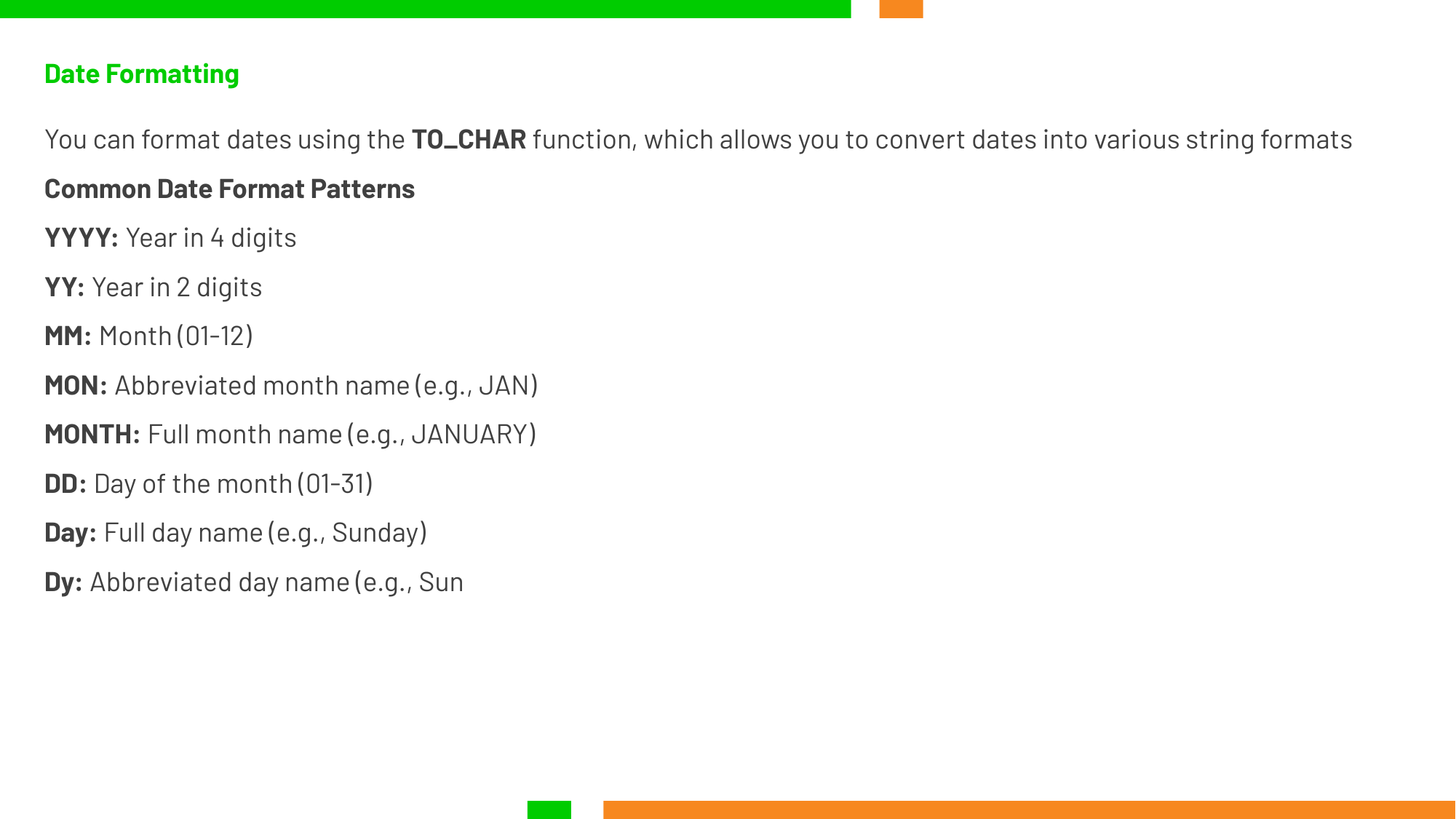

Date Formatting
You can format dates using the TO_CHAR function, which allows you to convert dates into various string formats
Common Date Format Patterns
YYYY: Year in 4 digits
YY: Year in 2 digits
MM: Month (01-12)
MON: Abbreviated month name (e.g., JAN)
MONTH: Full month name (e.g., JANUARY)
DD: Day of the month (01-31)
Day: Full day name (e.g., Sunday)
Dy: Abbreviated day name (e.g., Sun